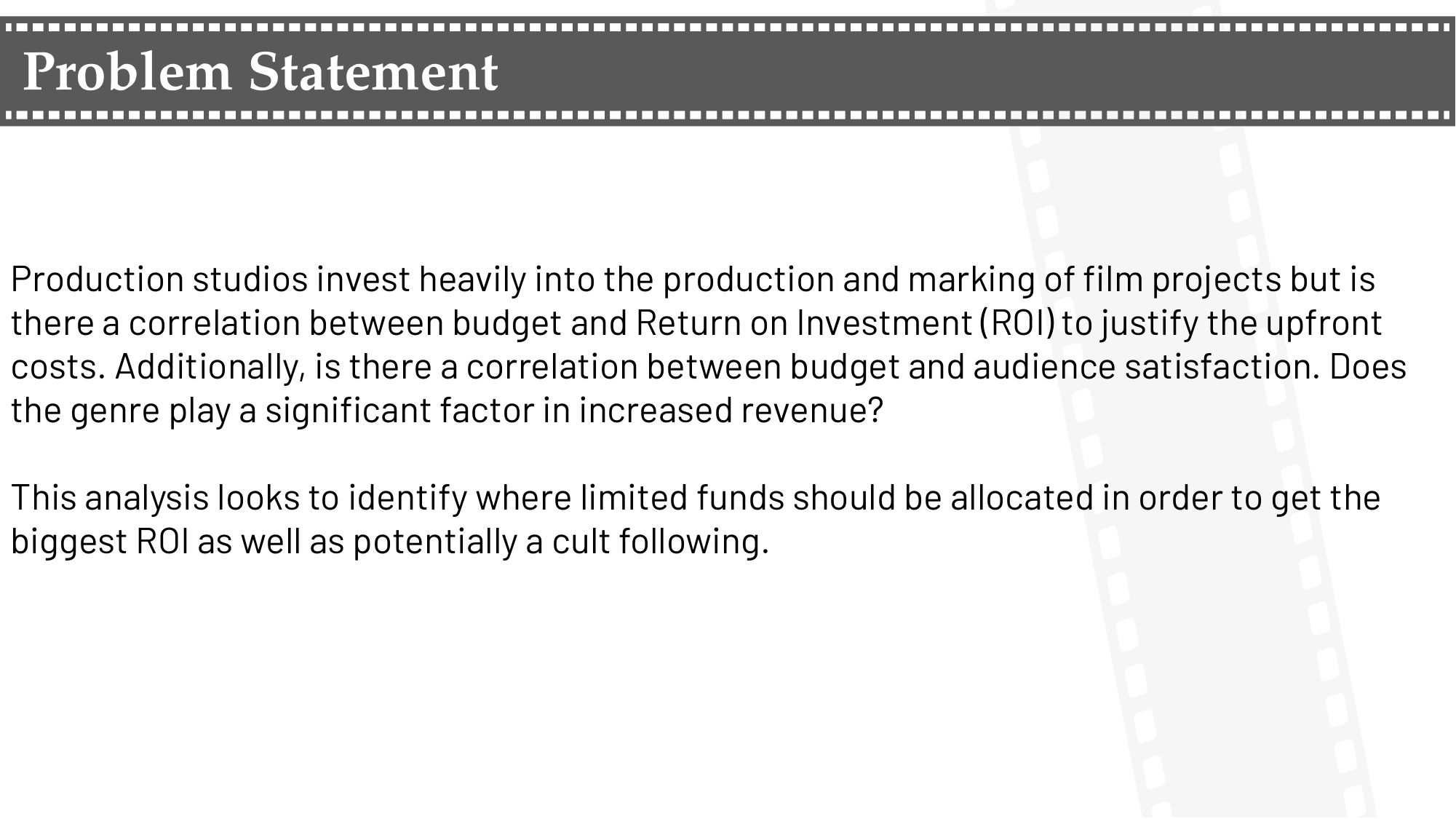

Problem Statement
Production studios invest heavily into the production and marking of film projects but is there a correlation between budget and Return on Investment (ROI) to justify the upfront costs. Additionally, is there a correlation between budget and audience satisfaction. Does the genre play a significant factor in increased revenue?

This analysis looks to identify where limited funds should be allocated in order to get the biggest ROI as well as potentially a cult following.